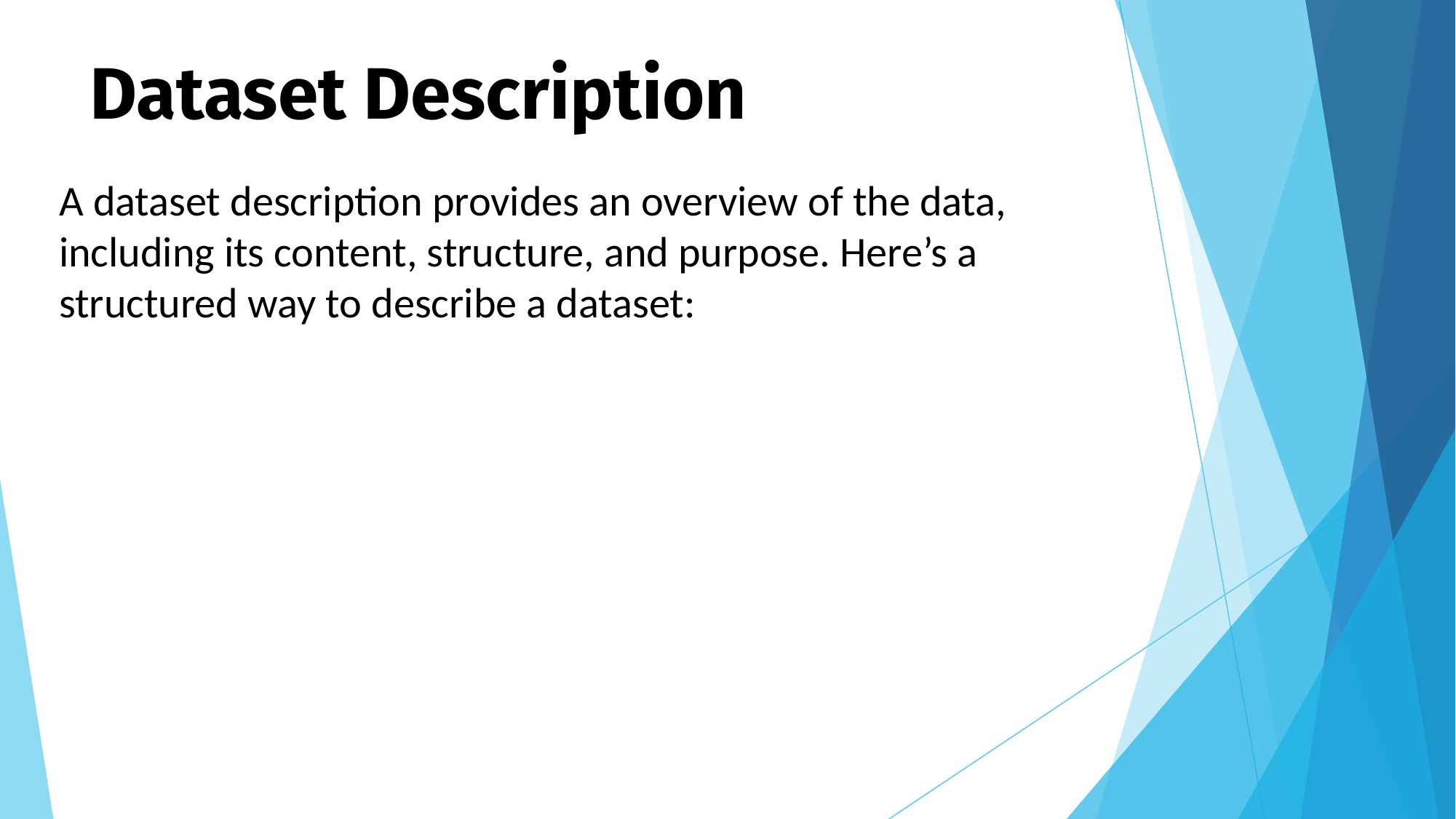

# Dataset Description
A dataset description provides an overview of the data, including its content, structure, and purpose. Here’s a structured way to describe a dataset: